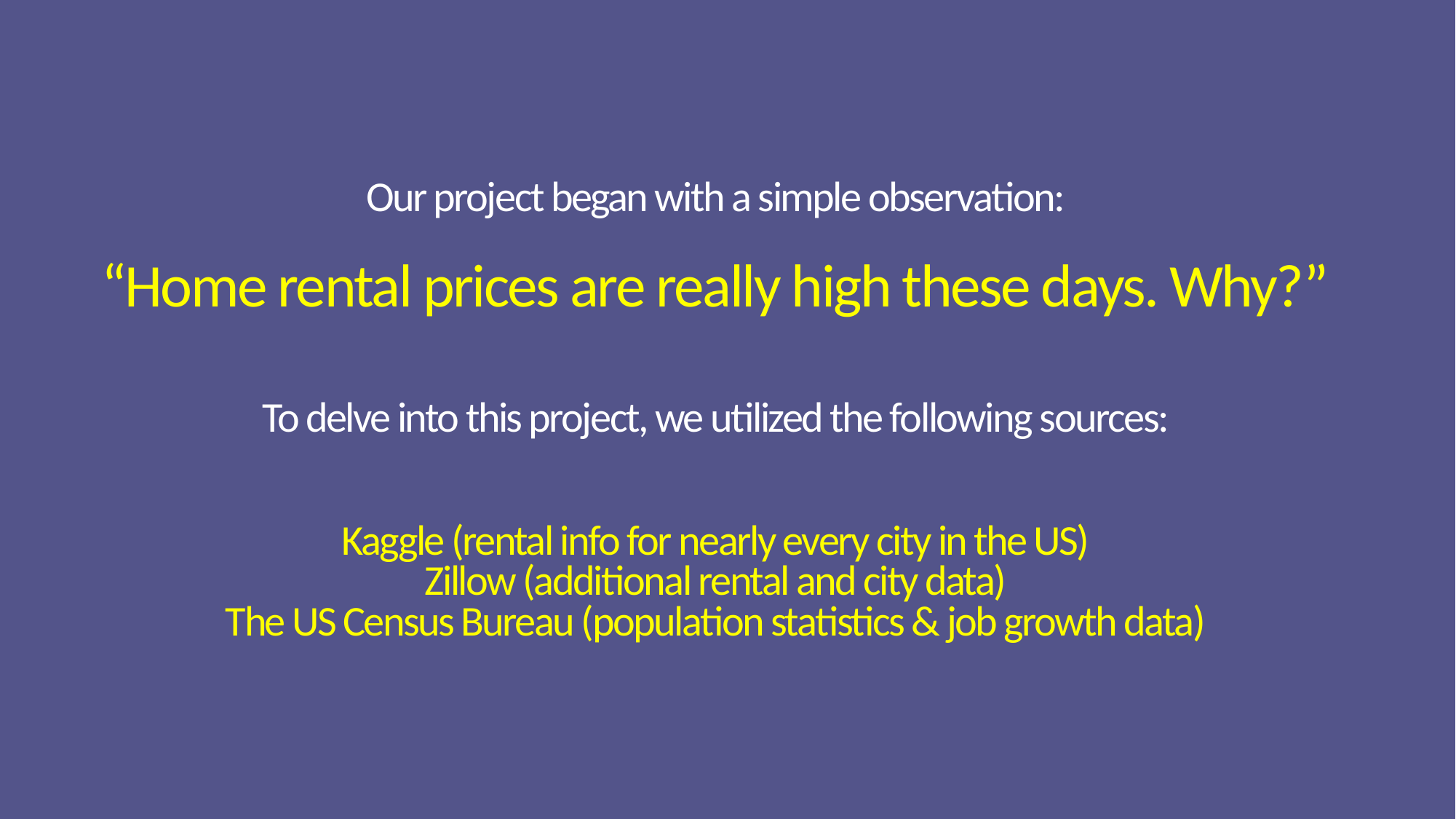

# Our project began with a simple observation: “Home rental prices are really high these days. Why?” To delve into this project, we utilized the following sources: Kaggle (rental info for nearly every city in the US) Zillow (additional rental and city data) The US Census Bureau (population statistics & job growth data)